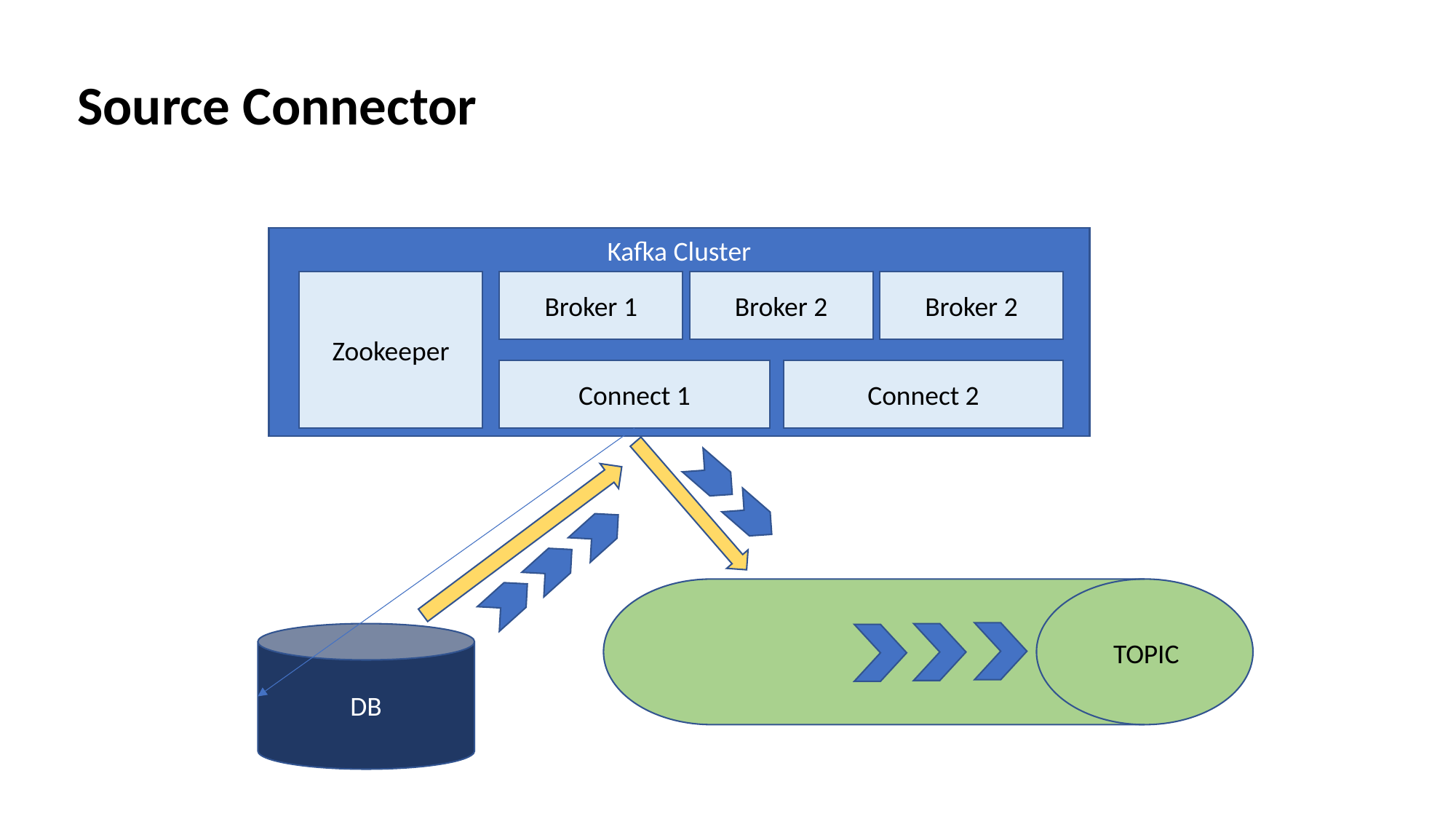

Source Connector
Kafka Cluster
Zookeeper
Broker 1
Broker 2
Broker 2
Connect 1
Connect 2

DB

TOPIC